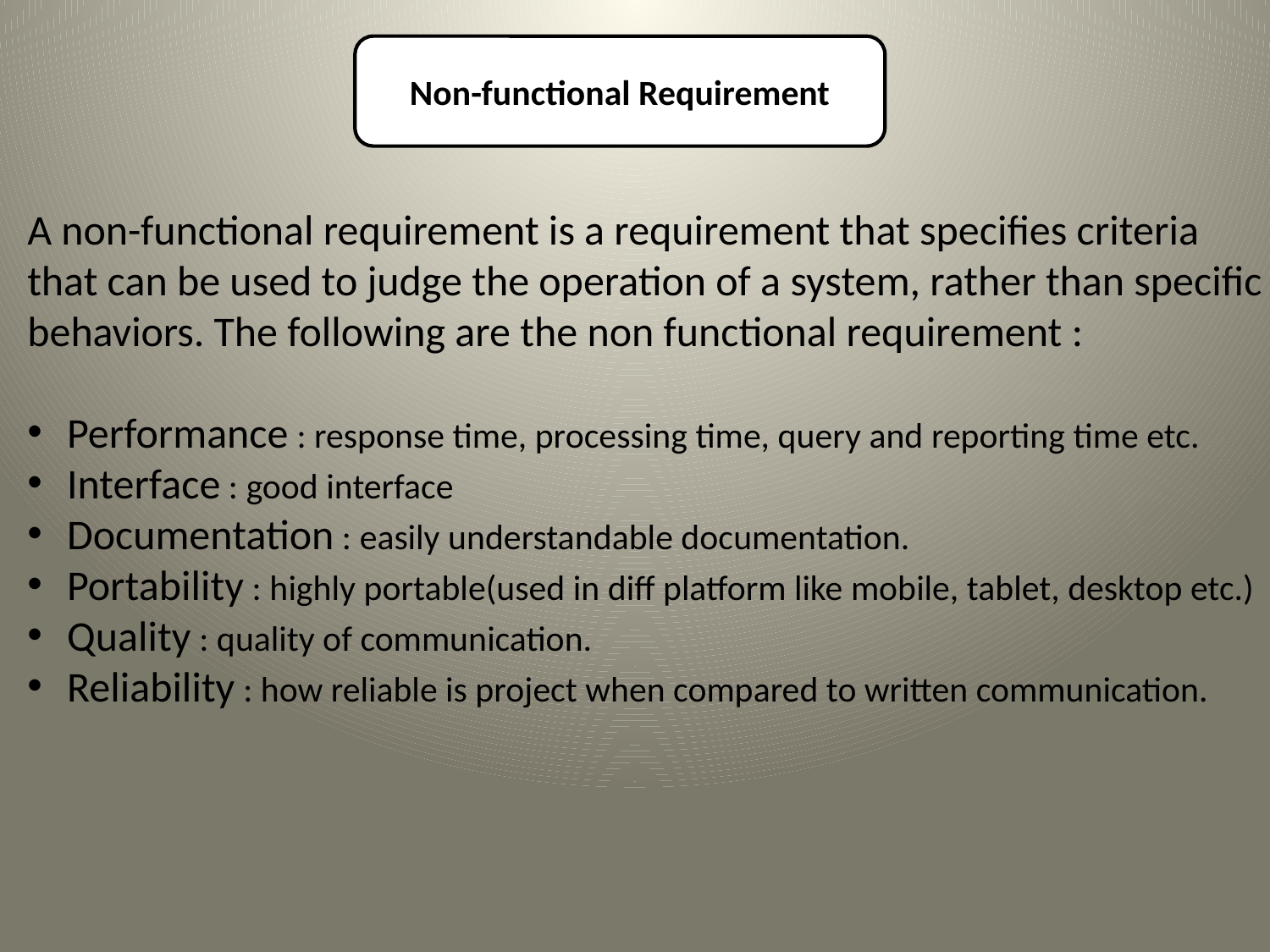

Non-functional Requirement
A non-functional requirement is a requirement that specifies criteria that can be used to judge the operation of a system, rather than specific behaviors. The following are the non functional requirement :

Performance : response time, processing time, query and reporting time etc.
Interface : good interface
Documentation : easily understandable documentation.
Portability : highly portable(used in diff platform like mobile, tablet, desktop etc.)
Quality : quality of communication.
Reliability : how reliable is project when compared to written communication.